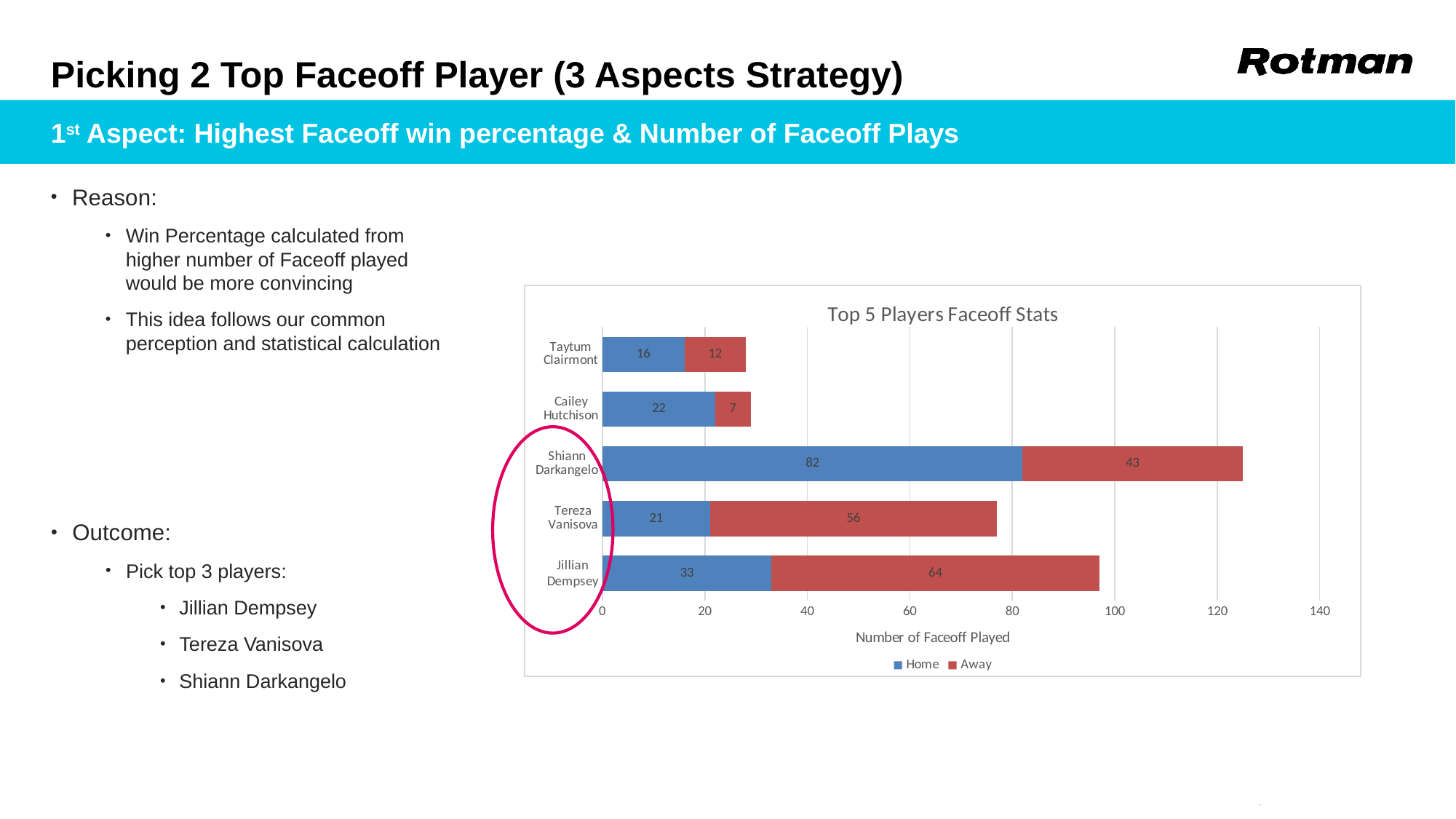

# Picking 2 Top Faceoff Player (3 Aspects Strategy)
1st Aspect: Highest Faceoff win percentage & Number of Faceoff Plays
Reason:
Win Percentage calculated from higher number of Faceoff played would be more convincing
This idea follows our common perception and statistical calculation

### Chart: Top 5 Players Faceoff Stats

| Category | Home | Away |
|---|---|---|
| ﻿Jillian Dempsey | 33.0 | 64.0 |
| Tereza Vanisova | 21.0 | 56.0 |
| Shiann Darkangelo | 82.0 | 43.0 |
| Cailey Hutchison | 22.0 | 7.0 |
| Taytum Clairmont | 16.0 | 12.0 |
Outcome:
Pick top 3 players:
﻿Jillian Dempsey
Tereza Vanisova
Shiann Darkangelo